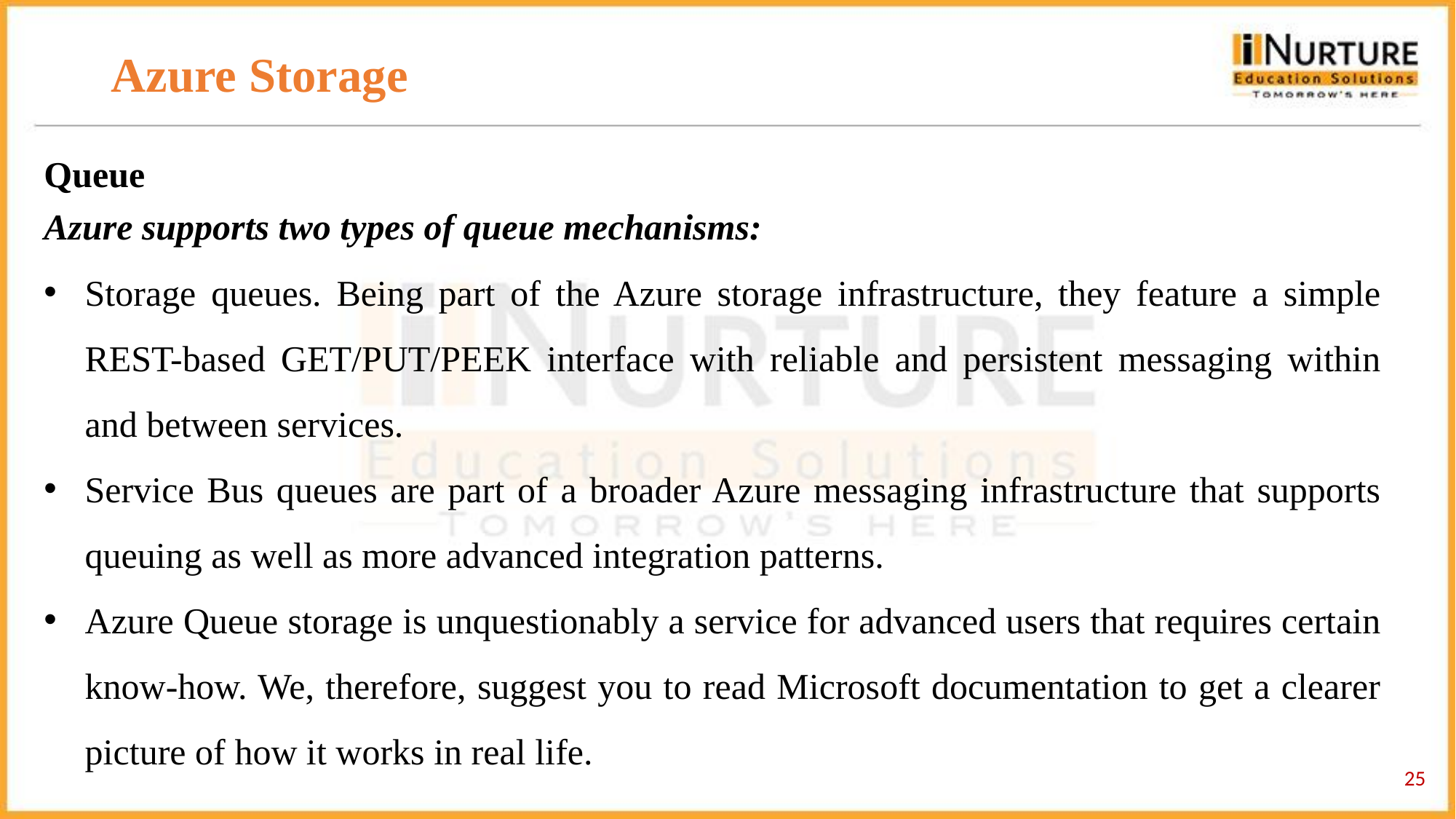

# Azure Storage
Queue
Azure supports two types of queue mechanisms:
Storage queues. Being part of the Azure storage infrastructure, they feature a simple REST-based GET/PUT/PEEK interface with reliable and persistent messaging within and between services.
Service Bus queues are part of a broader Azure messaging infrastructure that supports queuing as well as more advanced integration patterns.
Azure Queue storage is unquestionably a service for advanced users that requires certain know-how. We, therefore, suggest you to read Microsoft documentation to get a clearer picture of how it works in real life.
25